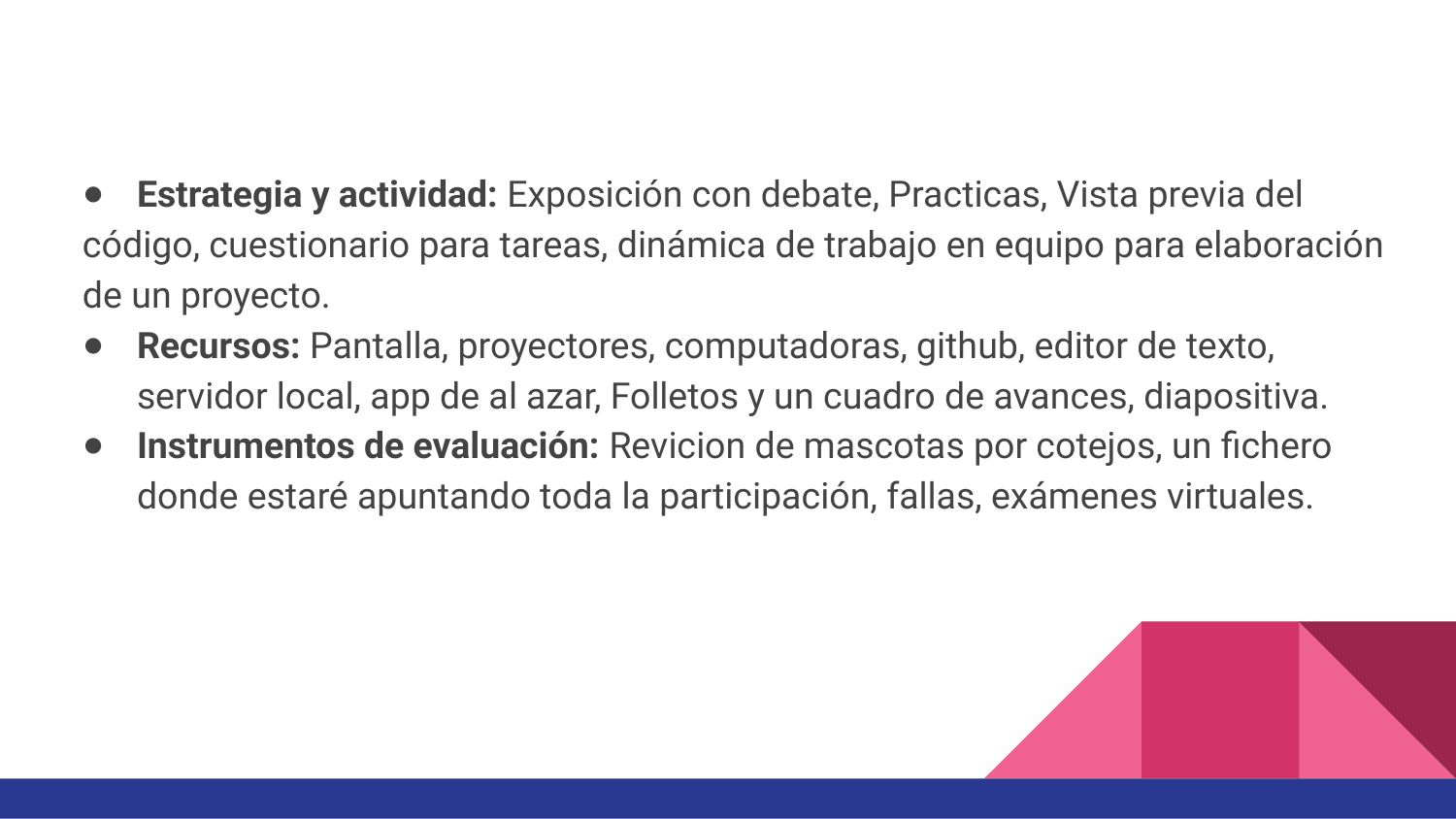

#

Estrategia y actividad: Exposición con debate, Practicas, Vista previa del
código, cuestionario para tareas, dinámica de trabajo en equipo para elaboración de un proyecto.
Recursos: Pantalla, proyectores, computadoras, github, editor de texto, servidor local, app de al azar, Folletos y un cuadro de avances, diapositiva.
Instrumentos de evaluación: Revicion de mascotas por cotejos, un fichero donde estaré apuntando toda la participación, fallas, exámenes virtuales.